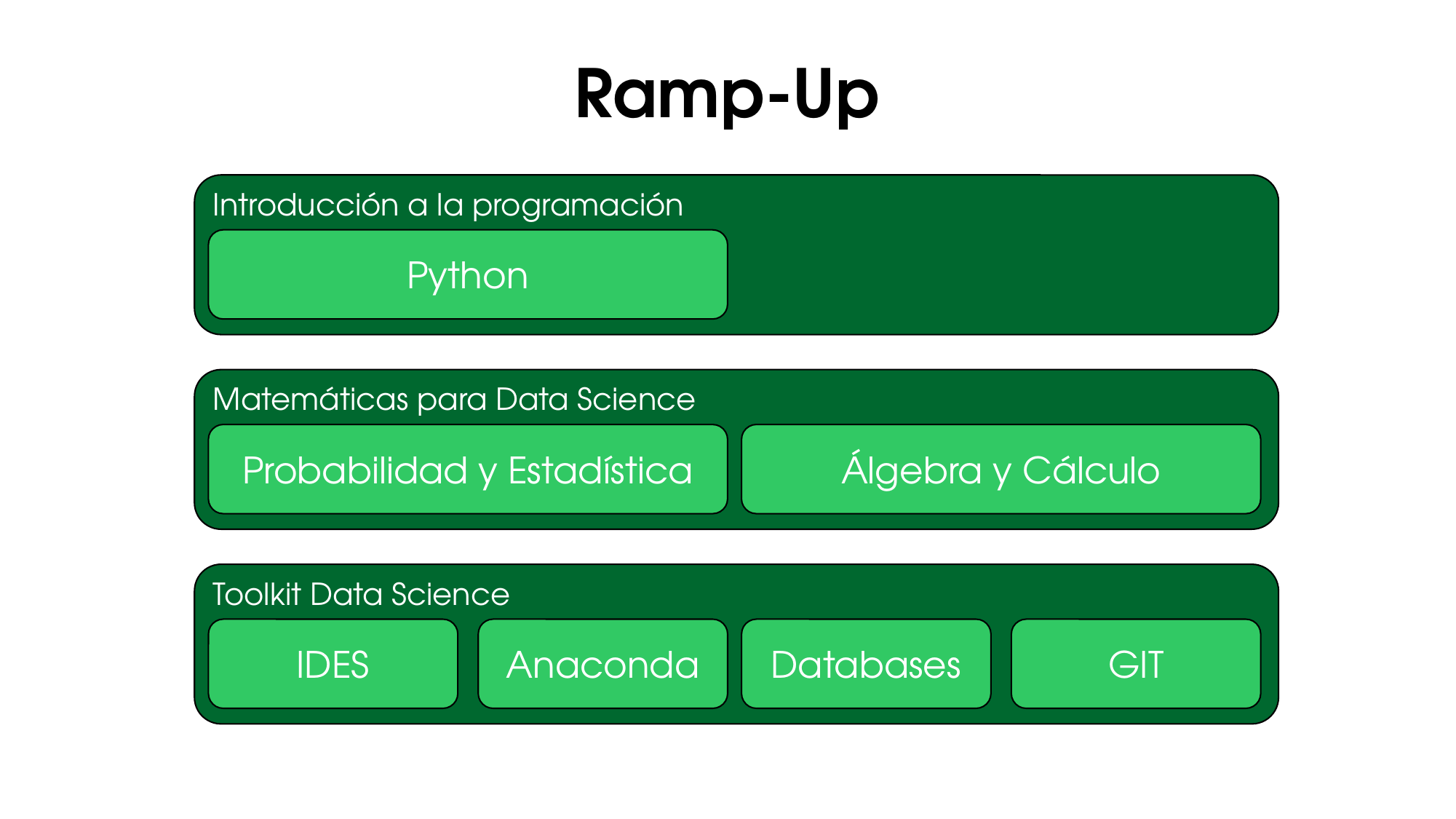

# Ramp-Up
Introducción a la programación

Python
Matemáticas para Data Science

Probabilidad y Estadística
Álgebra y Cálculo
Toolkit Data Science

IDES
Anaconda
Databases
GIT